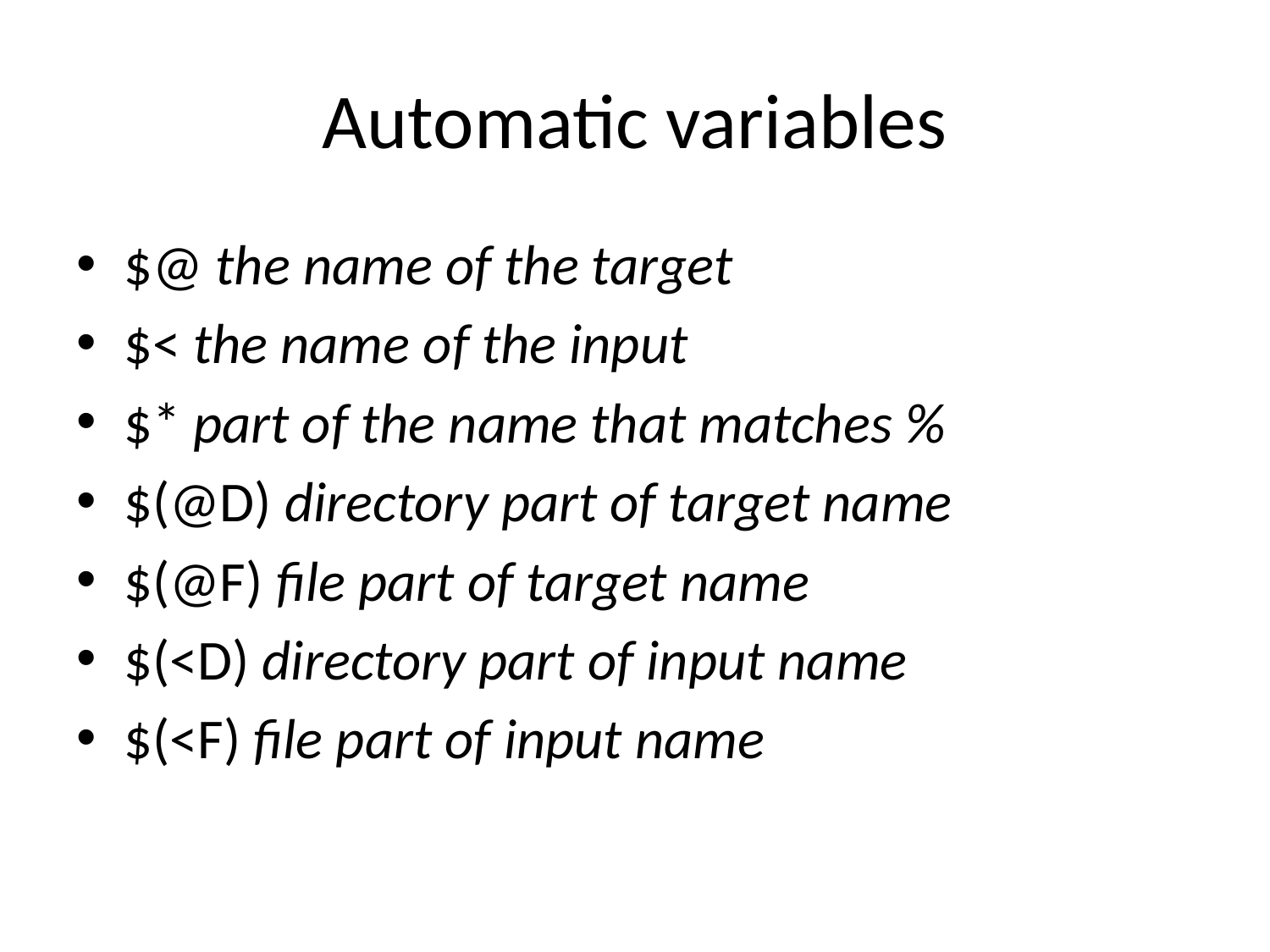

# Automatic variables
$@ the name of the target
$< the name of the input
$* part of the name that matches %
$(@D) directory part of target name
$(@F) file part of target name
$(<D) directory part of input name
$(<F) file part of input name